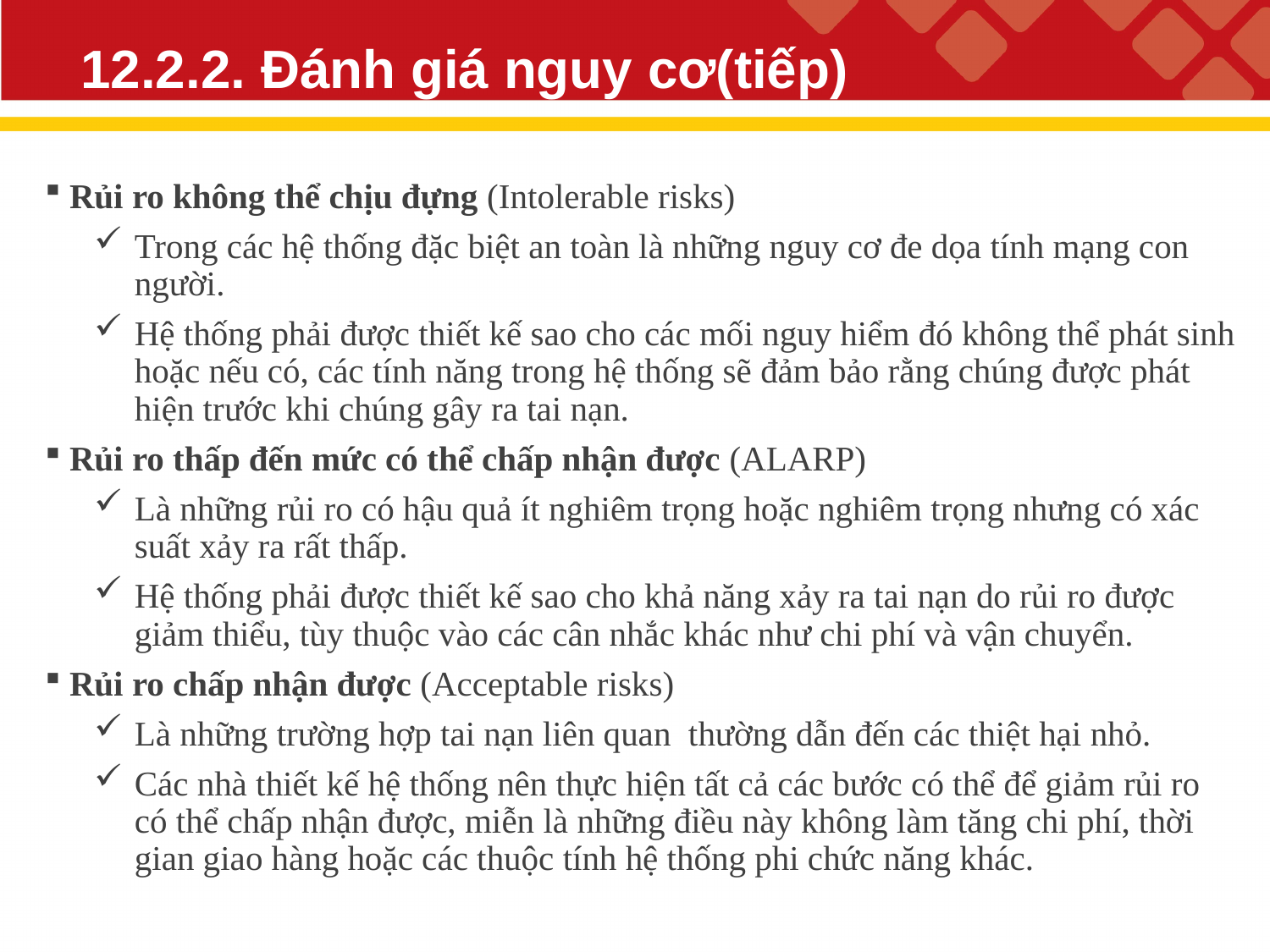

# 12.2.2. Đánh giá nguy cơ(tiếp)
Rủi ro không thể chịu đựng (Intolerable risks)
Trong các hệ thống đặc biệt an toàn là những nguy cơ đe dọa tính mạng con người.
Hệ thống phải được thiết kế sao cho các mối nguy hiểm đó không thể phát sinh hoặc nếu có, các tính năng trong hệ thống sẽ đảm bảo rằng chúng được phát hiện trước khi chúng gây ra tai nạn.
Rủi ro thấp đến mức có thể chấp nhận được (ALARP)
Là những rủi ro có hậu quả ít nghiêm trọng hoặc nghiêm trọng nhưng có xác suất xảy ra rất thấp.
Hệ thống phải được thiết kế sao cho khả năng xảy ra tai nạn do rủi ro được giảm thiểu, tùy thuộc vào các cân nhắc khác như chi phí và vận chuyển.
Rủi ro chấp nhận được (Acceptable risks)
Là những trường hợp tai nạn liên quan  thường dẫn đến các thiệt hại nhỏ.
Các nhà thiết kế hệ thống nên thực hiện tất cả các bước có thể để giảm rủi ro có thể chấp nhận được, miễn là những điều này không làm tăng chi phí, thời gian giao hàng hoặc các thuộc tính hệ thống phi chức năng khác.